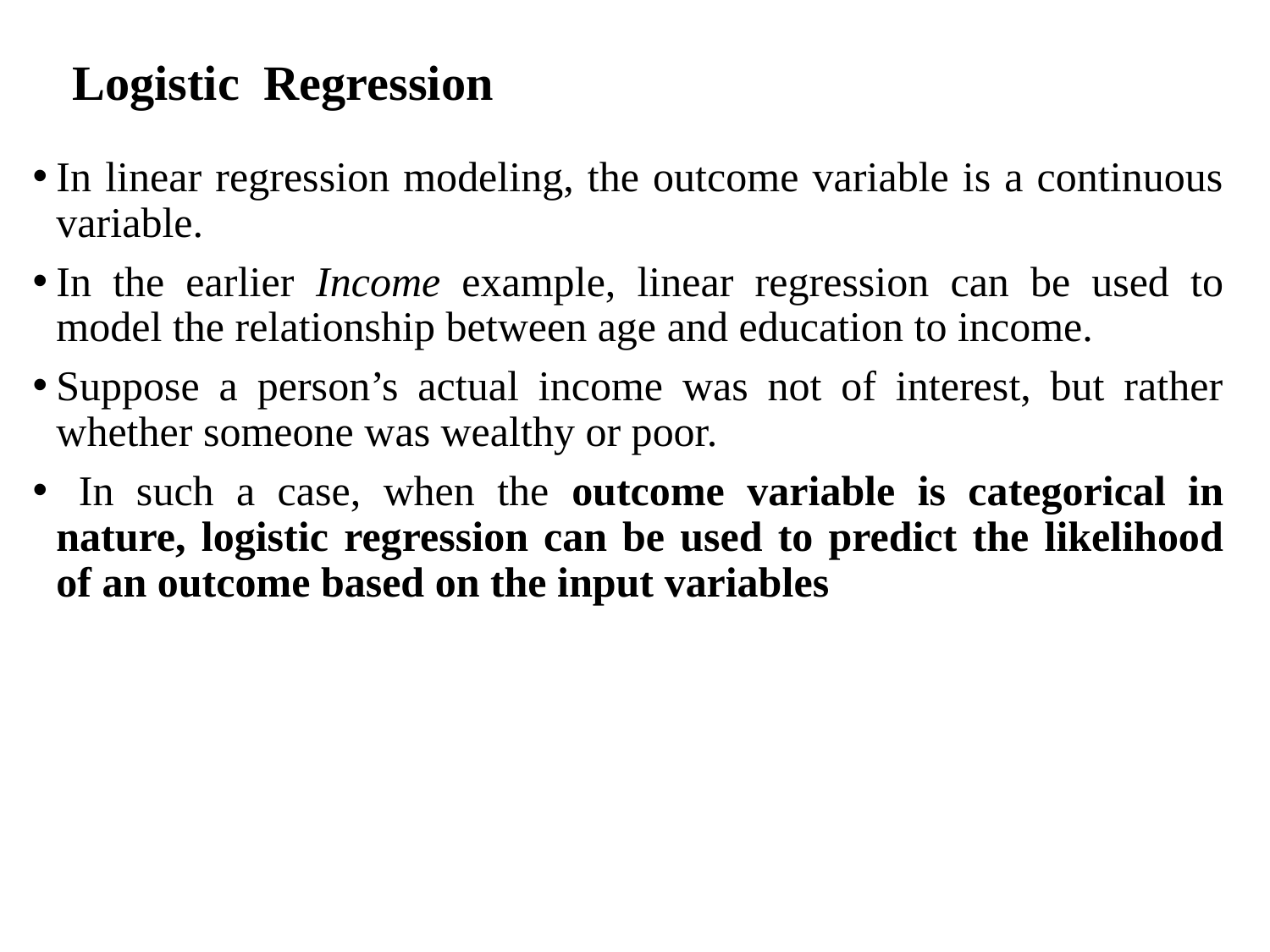

# Logistic  Regression
In linear regression modeling, the outcome variable is a continuous variable.
In the earlier Income example, linear regression can be used to model the relationship between age and education to income.
Suppose a person’s actual income was not of interest, but rather whether someone was wealthy or poor.
 In such a case, when the outcome variable is categorical in nature, logistic regression can be used to predict the likelihood of an outcome based on the input variables